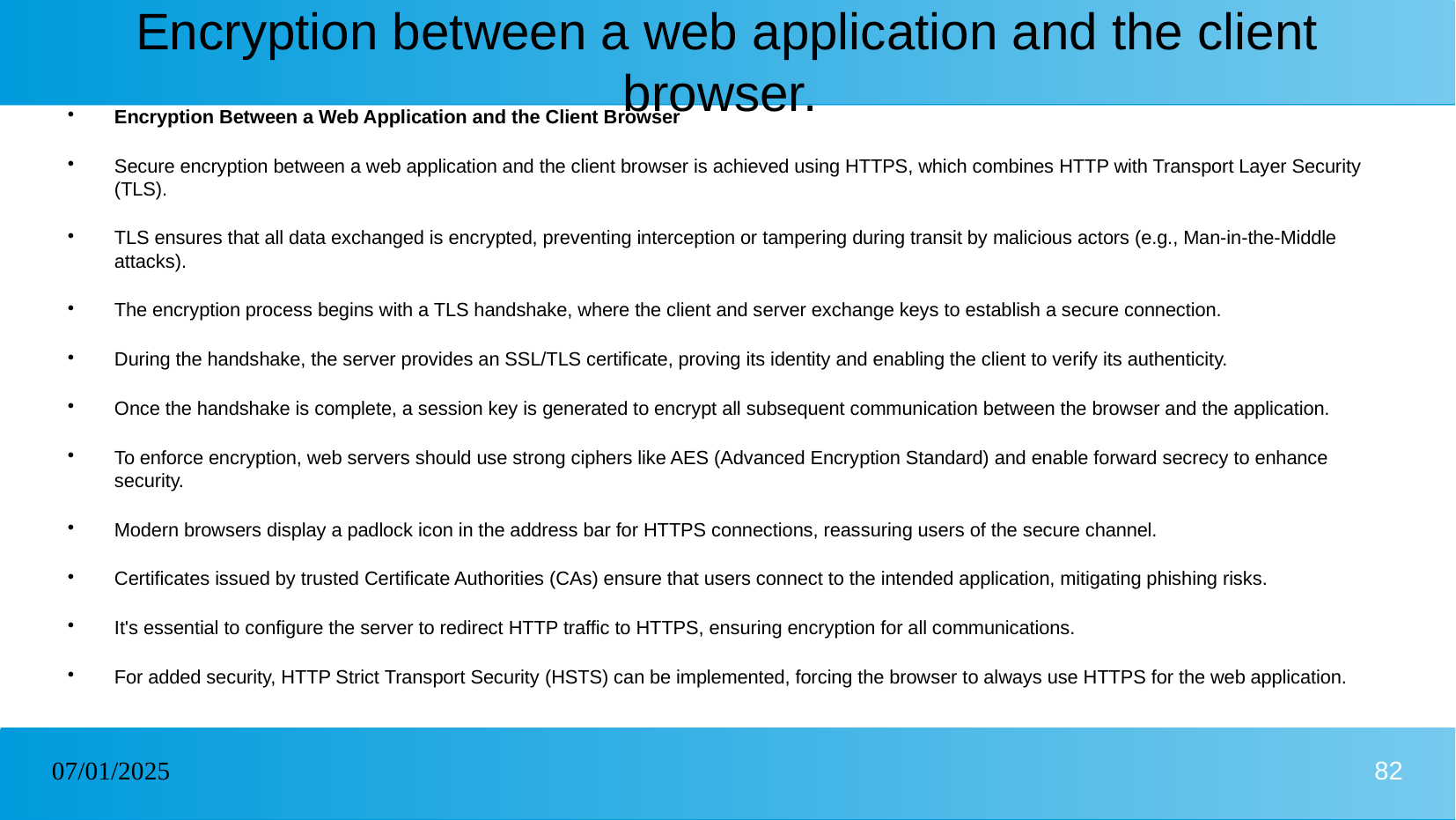

# Encryption between a web application and the client browser.
Encryption Between a Web Application and the Client Browser
Secure encryption between a web application and the client browser is achieved using HTTPS, which combines HTTP with Transport Layer Security (TLS).
TLS ensures that all data exchanged is encrypted, preventing interception or tampering during transit by malicious actors (e.g., Man-in-the-Middle attacks).
The encryption process begins with a TLS handshake, where the client and server exchange keys to establish a secure connection.
During the handshake, the server provides an SSL/TLS certificate, proving its identity and enabling the client to verify its authenticity.
Once the handshake is complete, a session key is generated to encrypt all subsequent communication between the browser and the application.
To enforce encryption, web servers should use strong ciphers like AES (Advanced Encryption Standard) and enable forward secrecy to enhance security.
Modern browsers display a padlock icon in the address bar for HTTPS connections, reassuring users of the secure channel.
Certificates issued by trusted Certificate Authorities (CAs) ensure that users connect to the intended application, mitigating phishing risks.
It's essential to configure the server to redirect HTTP traffic to HTTPS, ensuring encryption for all communications.
For added security, HTTP Strict Transport Security (HSTS) can be implemented, forcing the browser to always use HTTPS for the web application.
07/01/2025
82